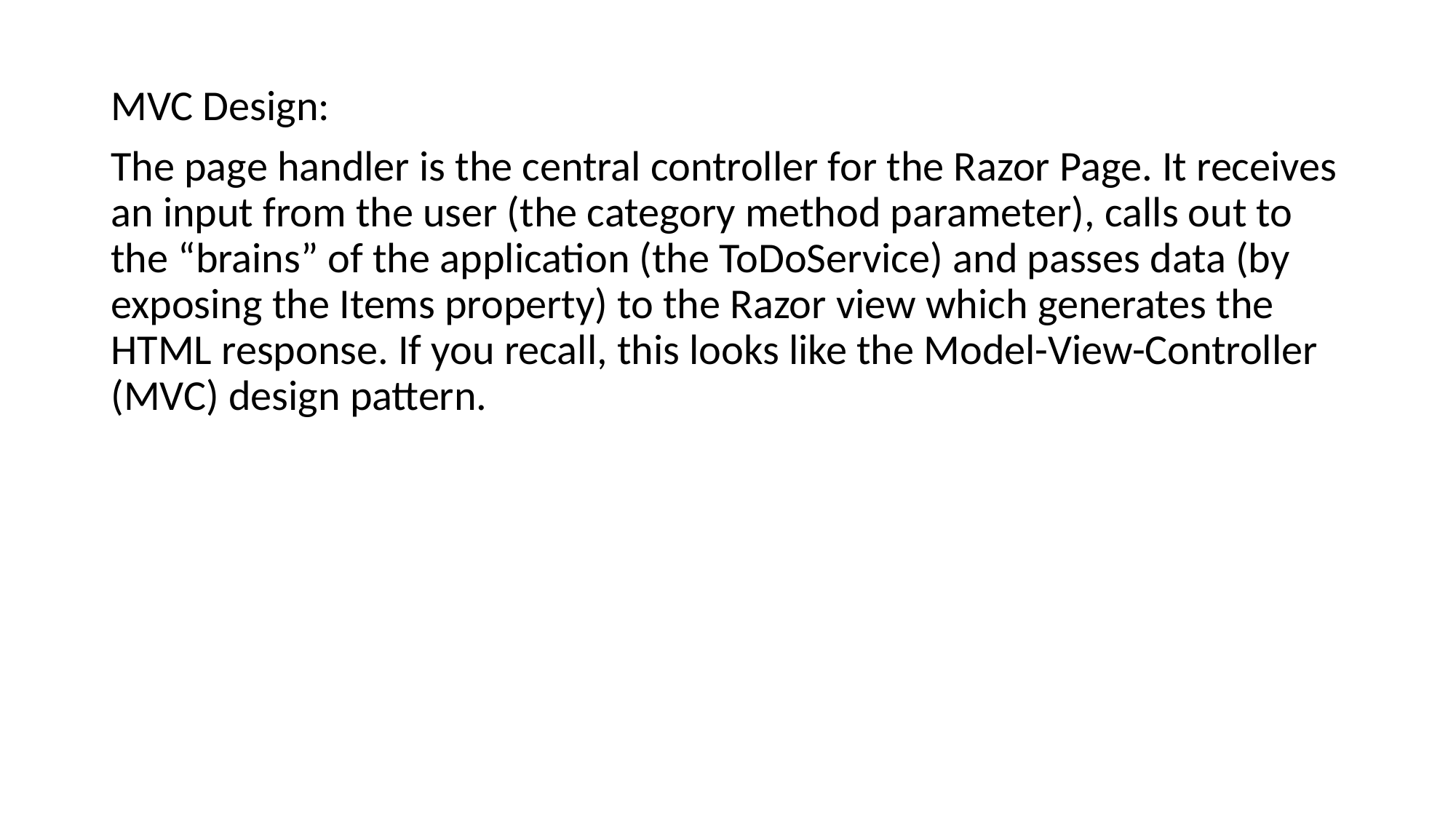

MVC Design:
The page handler is the central controller for the Razor Page. It receives an input from the user (the category method parameter), calls out to the “brains” of the application (the ToDoService) and passes data (by exposing the Items property) to the Razor view which generates the HTML response. If you recall, this looks like the Model-View-Controller (MVC) design pattern.